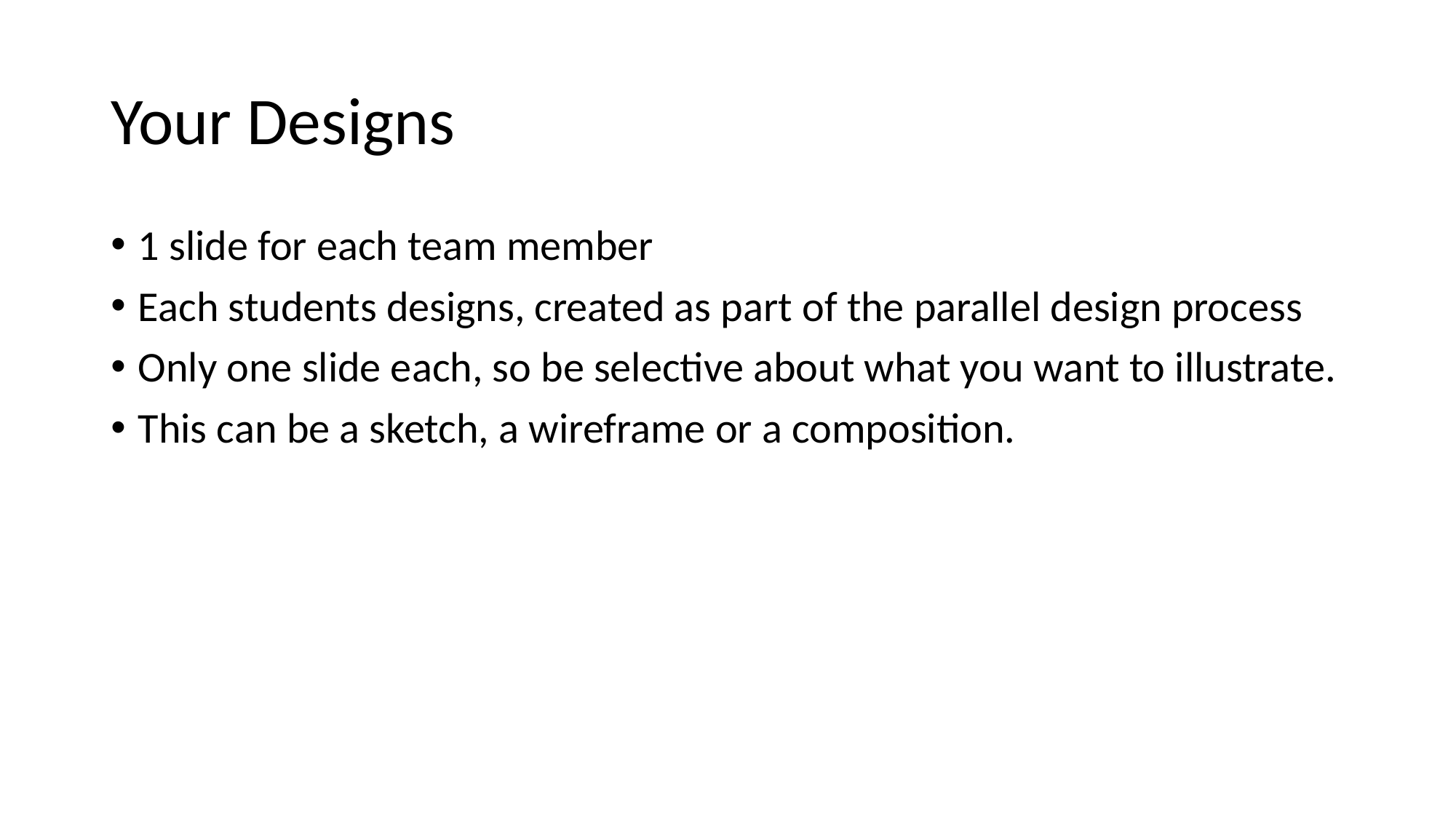

# Your Designs
1 slide for each team member
Each students designs, created as part of the parallel design process
Only one slide each, so be selective about what you want to illustrate.
This can be a sketch, a wireframe or a composition.